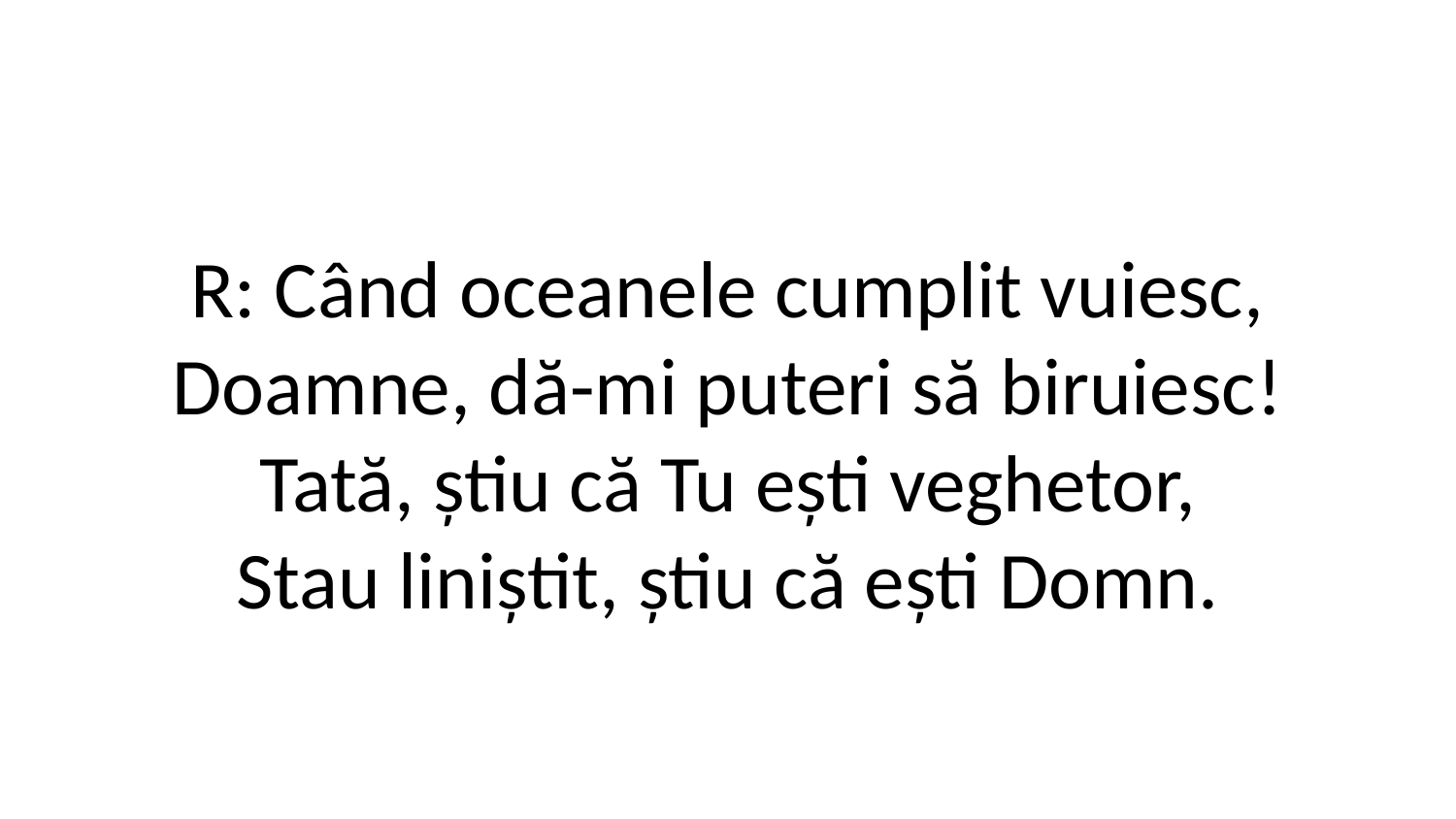

R: Când oceanele cumplit vuiesc,
Doamne, dă-mi puteri să biruiesc!
Tată, știu că Tu ești veghetor,
Stau liniștit, știu că ești Domn.